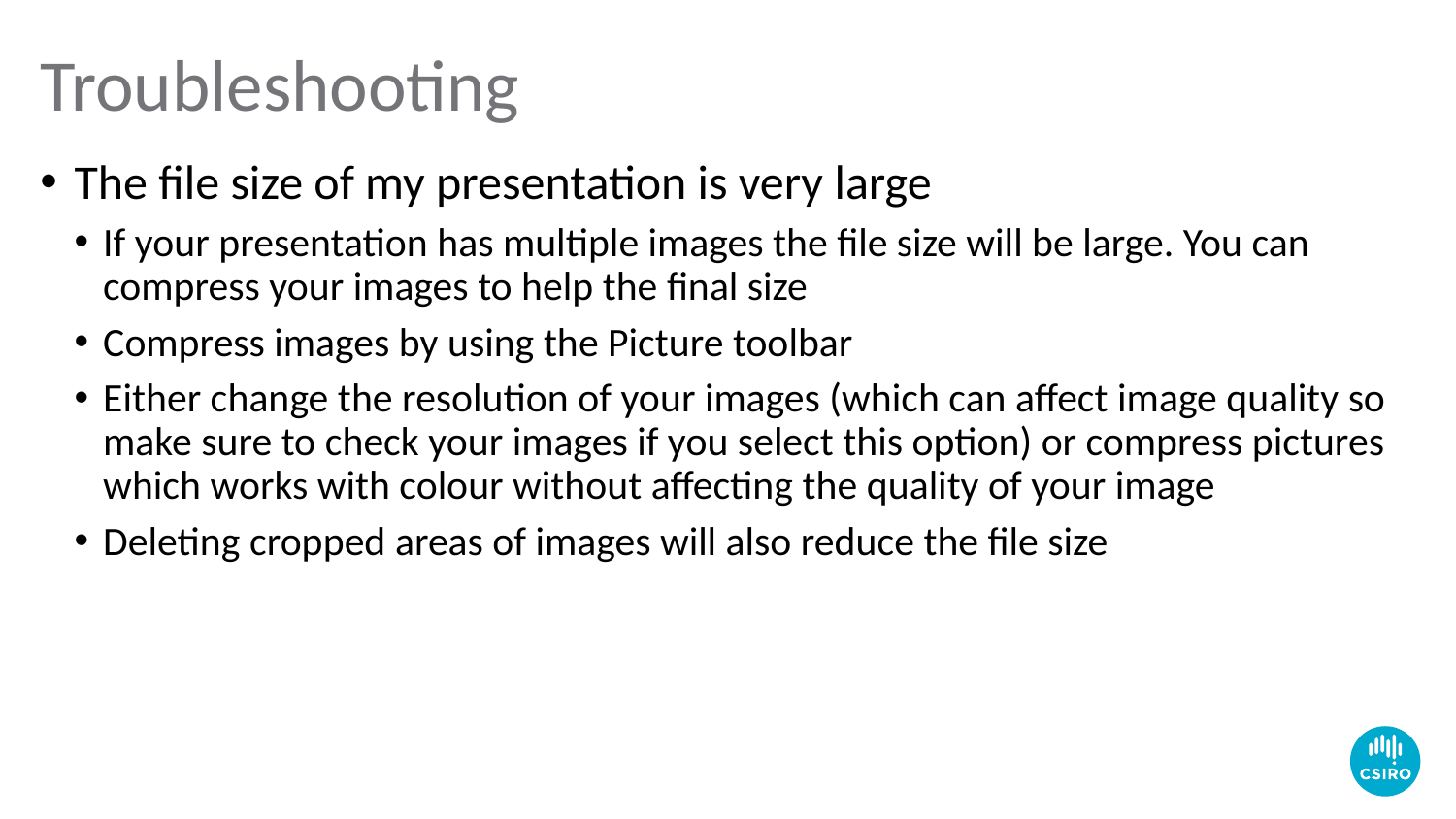

# Troubleshooting
The file size of my presentation is very large
If your presentation has multiple images the file size will be large. You can compress your images to help the final size
Compress images by using the Picture toolbar
Either change the resolution of your images (which can affect image quality so make sure to check your images if you select this option) or compress pictures which works with colour without affecting the quality of your image
Deleting cropped areas of images will also reduce the file size